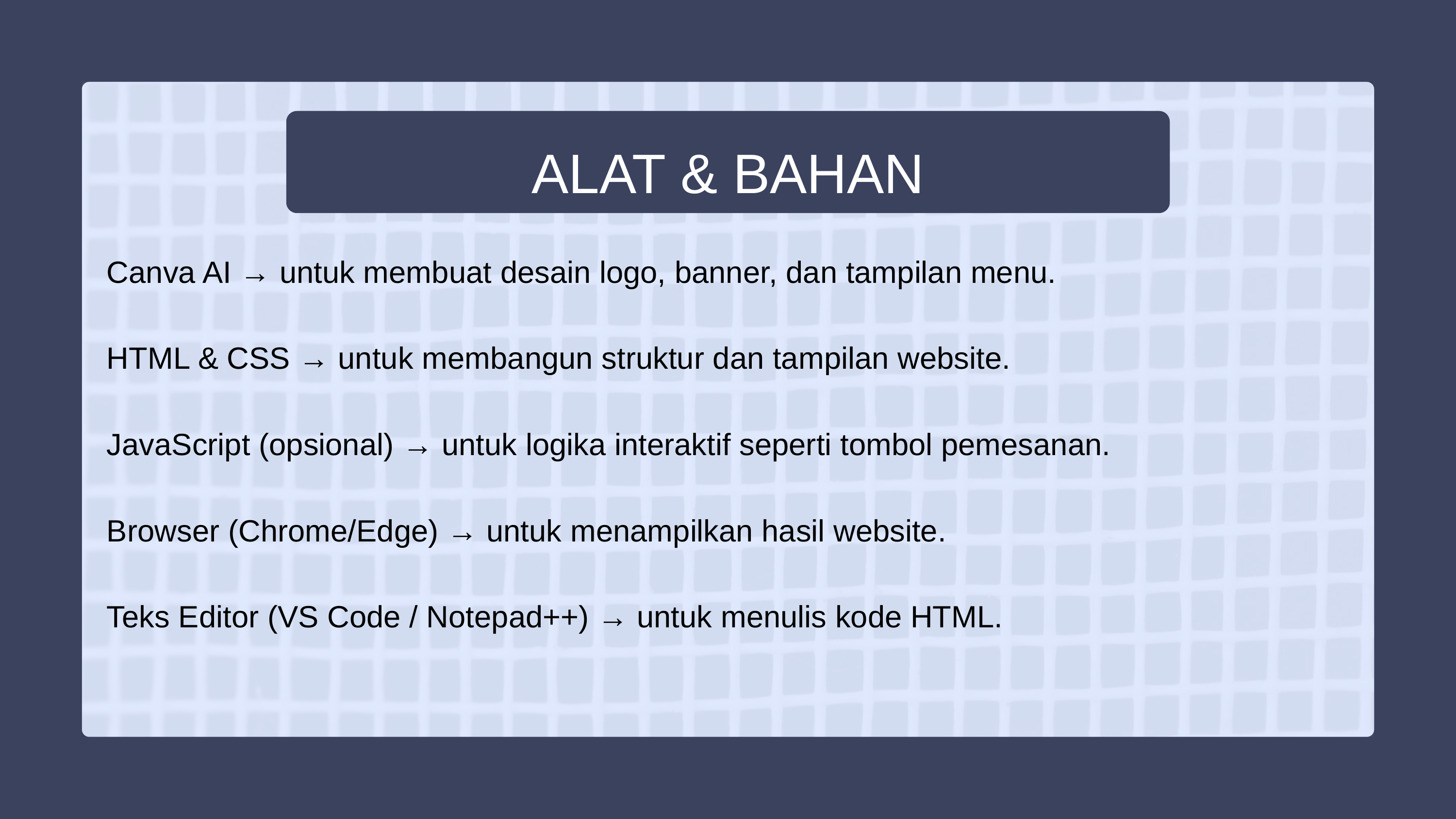

ALAT & BAHAN

Canva AI → untuk membuat desain logo, banner, dan tampilan menu.

HTML & CSS → untuk membangun struktur dan tampilan website.

JavaScript (opsional) → untuk logika interaktif seperti tombol pemesanan.

Browser (Chrome/Edge) → untuk menampilkan hasil website.

Teks Editor (VS Code / Notepad++) → untuk menulis kode HTML.